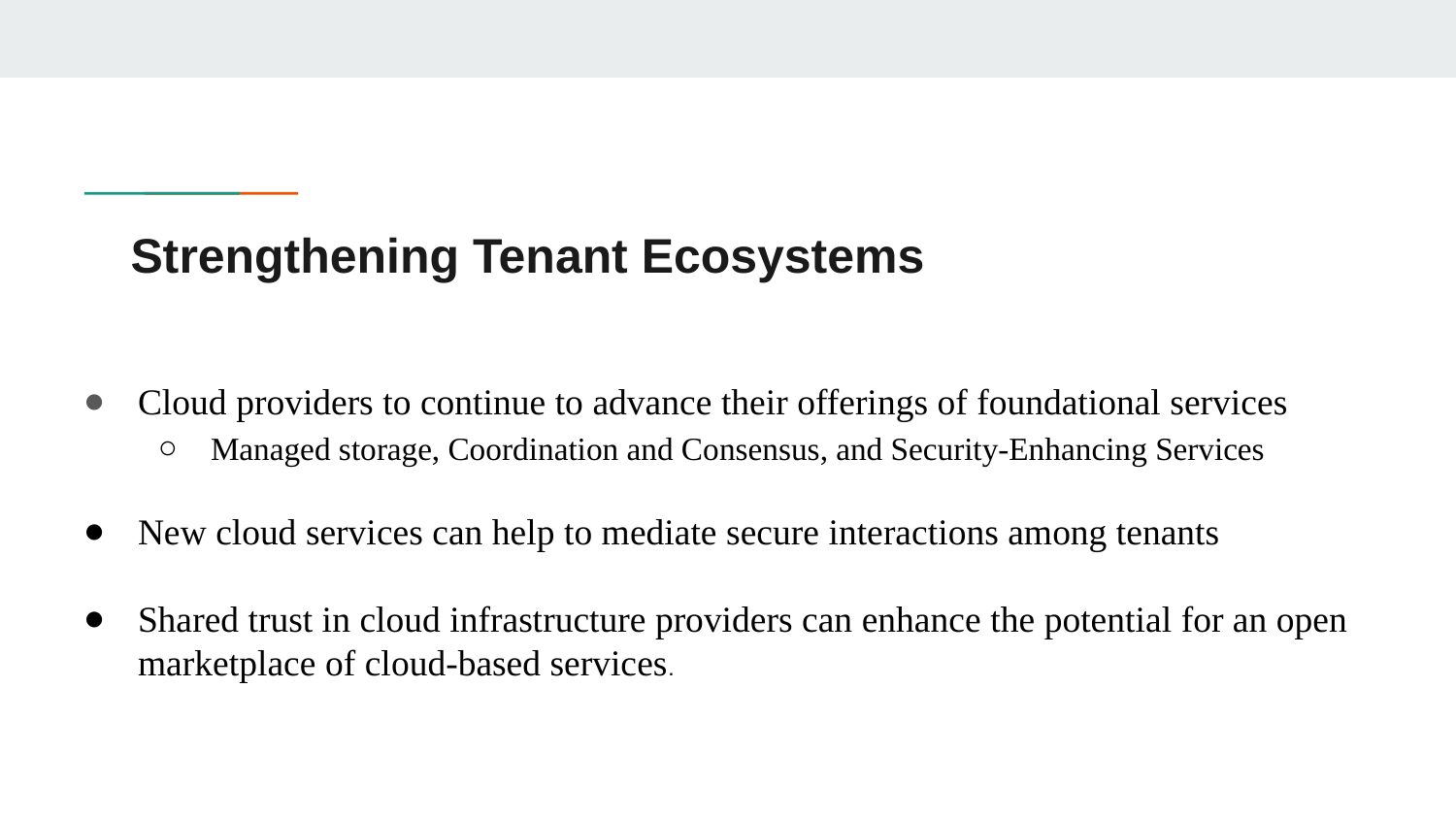

# Strengthening Tenant Ecosystems
Cloud providers to continue to advance their offerings of foundational services
Managed storage, Coordination and Consensus, and Security-Enhancing Services

New cloud services can help to mediate secure interactions among tenants

Shared trust in cloud infrastructure providers can enhance the potential for an open marketplace of cloud-based services.